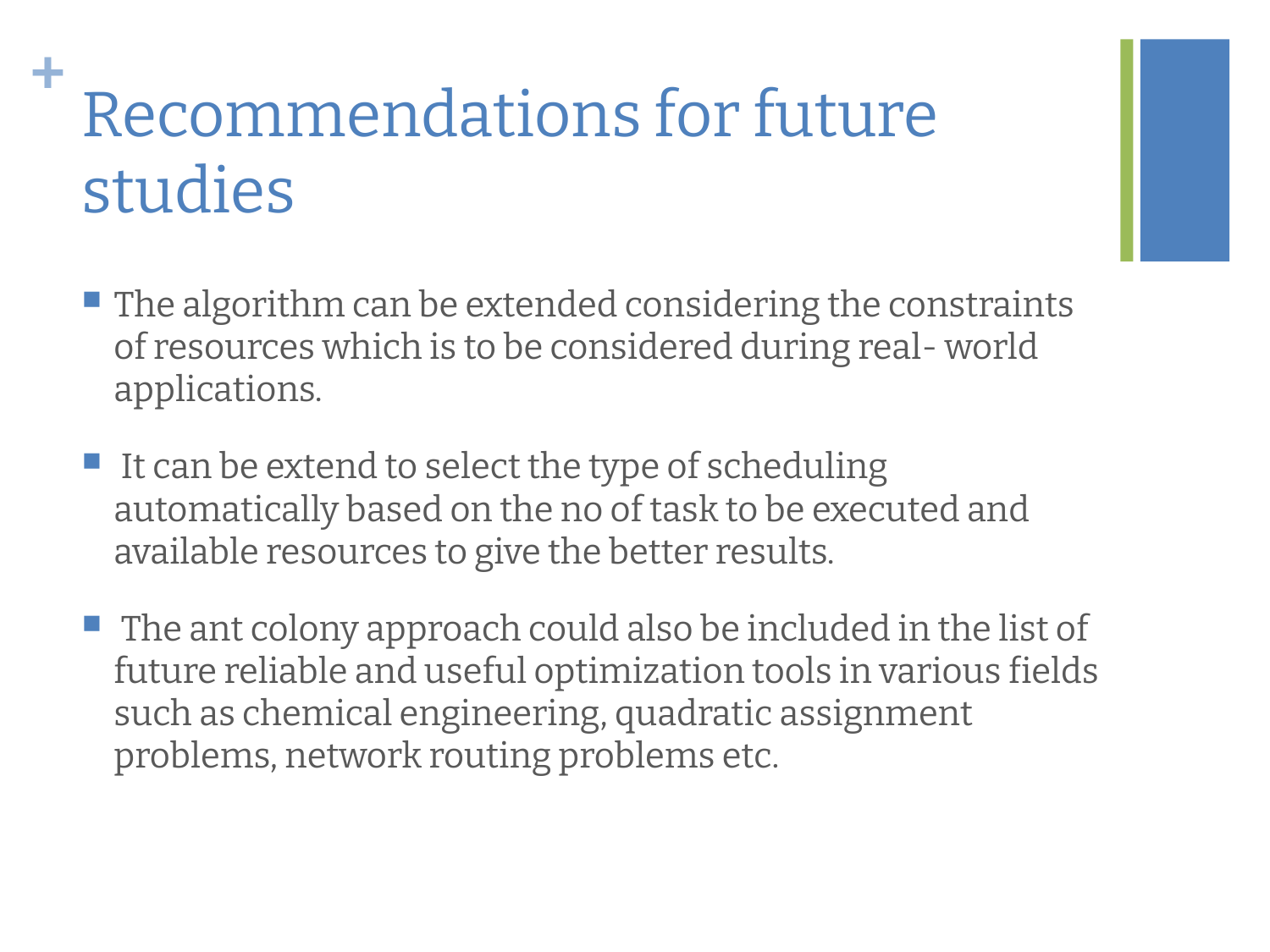

# Recommendations for future studies
The algorithm can be extended considering the constraints of resources which is to be considered during real- world applications.
 It can be extend to select the type of scheduling automatically based on the no of task to be executed and available resources to give the better results.
 The ant colony approach could also be included in the list of future reliable and useful optimization tools in various fields such as chemical engineering, quadratic assignment problems, network routing problems etc.